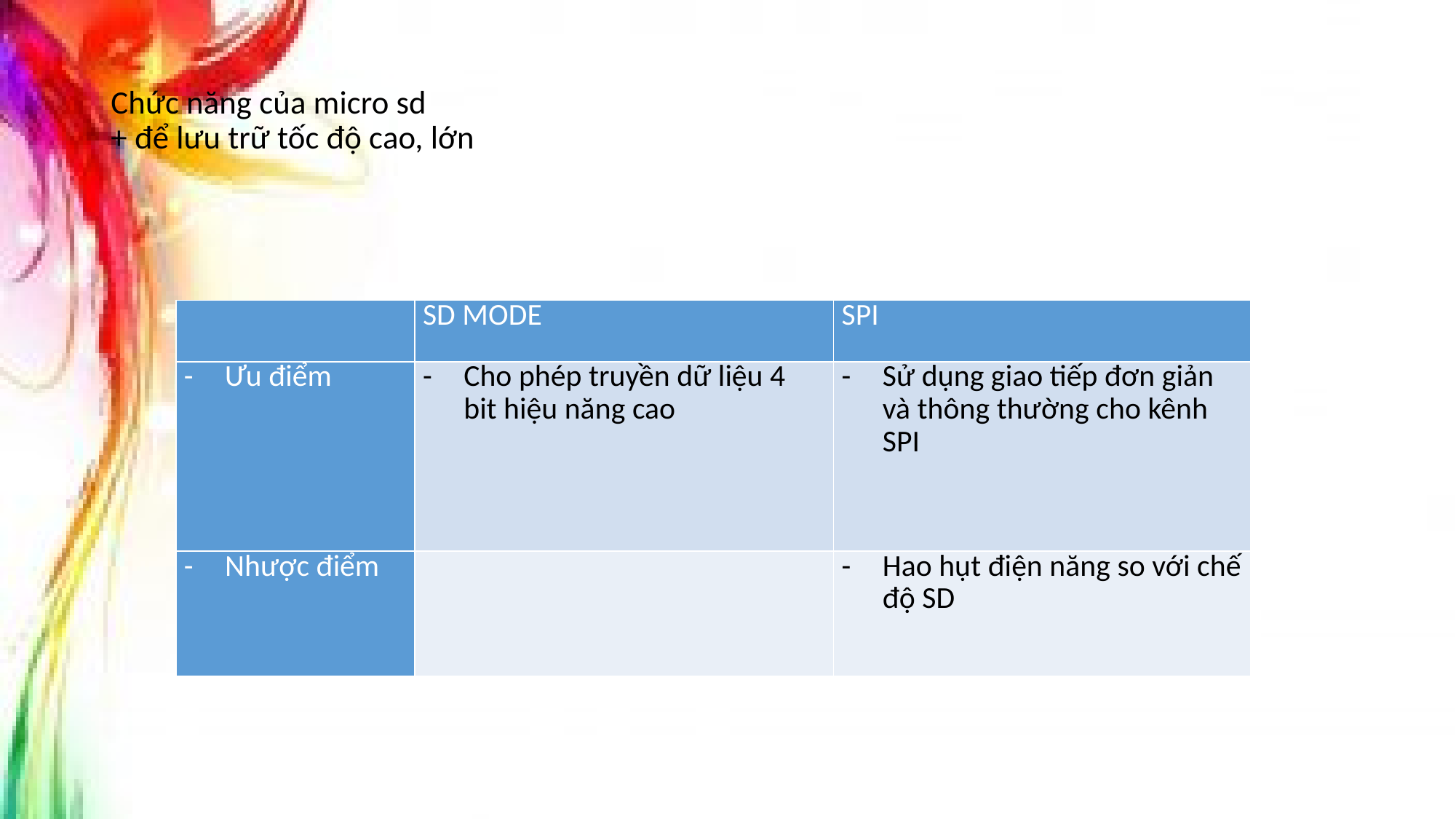

# Chức năng của micro sd + để lưu trữ tốc độ cao, lớn
|  | SD MODE | SPI |
| --- | --- | --- |
| Ưu điểm | Cho phép truyền dữ liệu 4 bit hiệu năng cao | Sử dụng giao tiếp đơn giản và thông thường cho kênh SPI |
| Nhược điểm |  | Hao hụt điện năng so với chế độ SD |